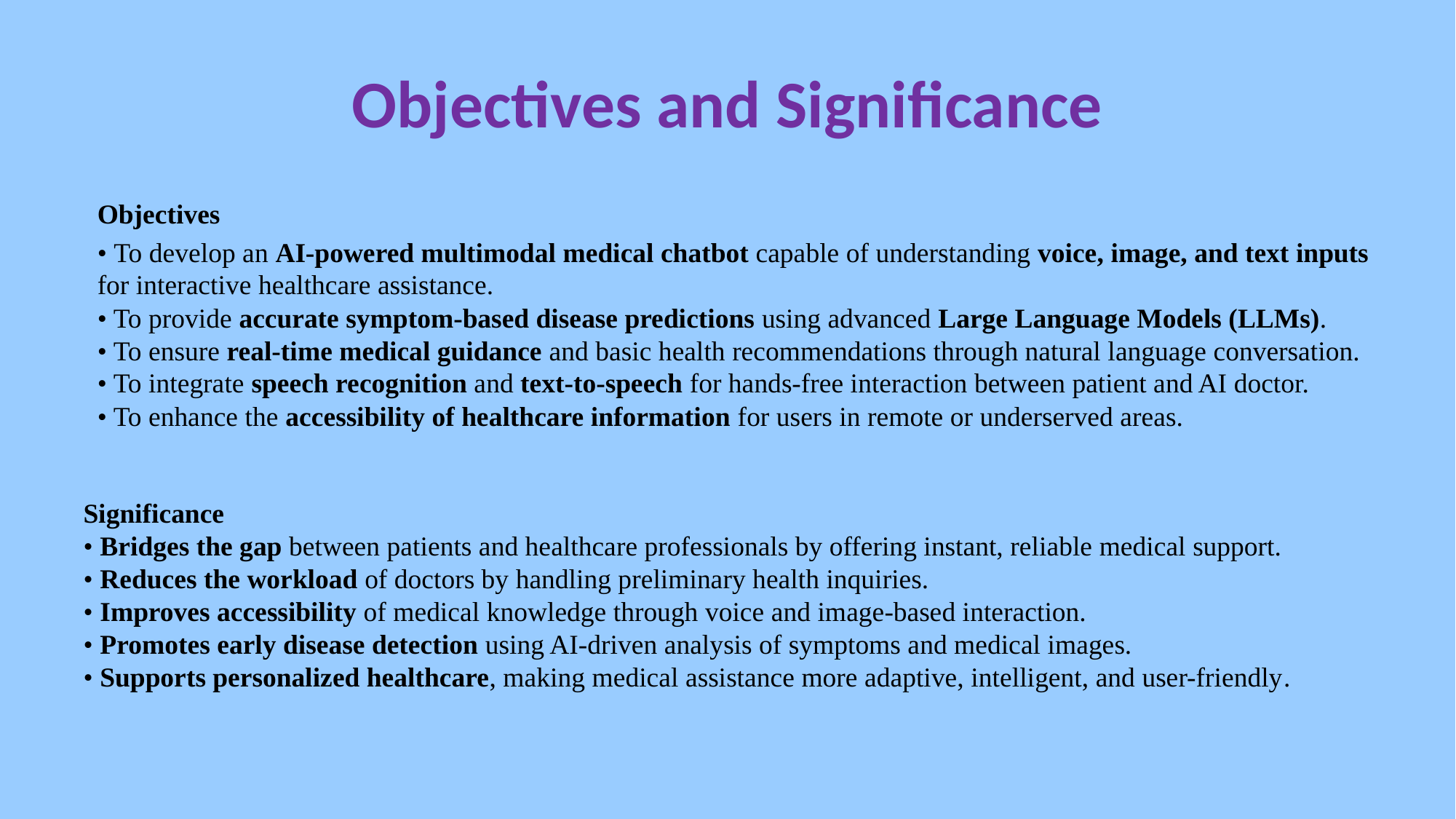

# Objectives and Significance
Objectives
• To develop an AI-powered multimodal medical chatbot capable of understanding voice, image, and text inputs for interactive healthcare assistance.
• To provide accurate symptom-based disease predictions using advanced Large Language Models (LLMs).
• To ensure real-time medical guidance and basic health recommendations through natural language conversation.
• To integrate speech recognition and text-to-speech for hands-free interaction between patient and AI doctor.
• To enhance the accessibility of healthcare information for users in remote or underserved areas.
Significance
• Bridges the gap between patients and healthcare professionals by offering instant, reliable medical support.
• Reduces the workload of doctors by handling preliminary health inquiries.
• Improves accessibility of medical knowledge through voice and image-based interaction.
• Promotes early disease detection using AI-driven analysis of symptoms and medical images.
• Supports personalized healthcare, making medical assistance more adaptive, intelligent, and user-friendly.